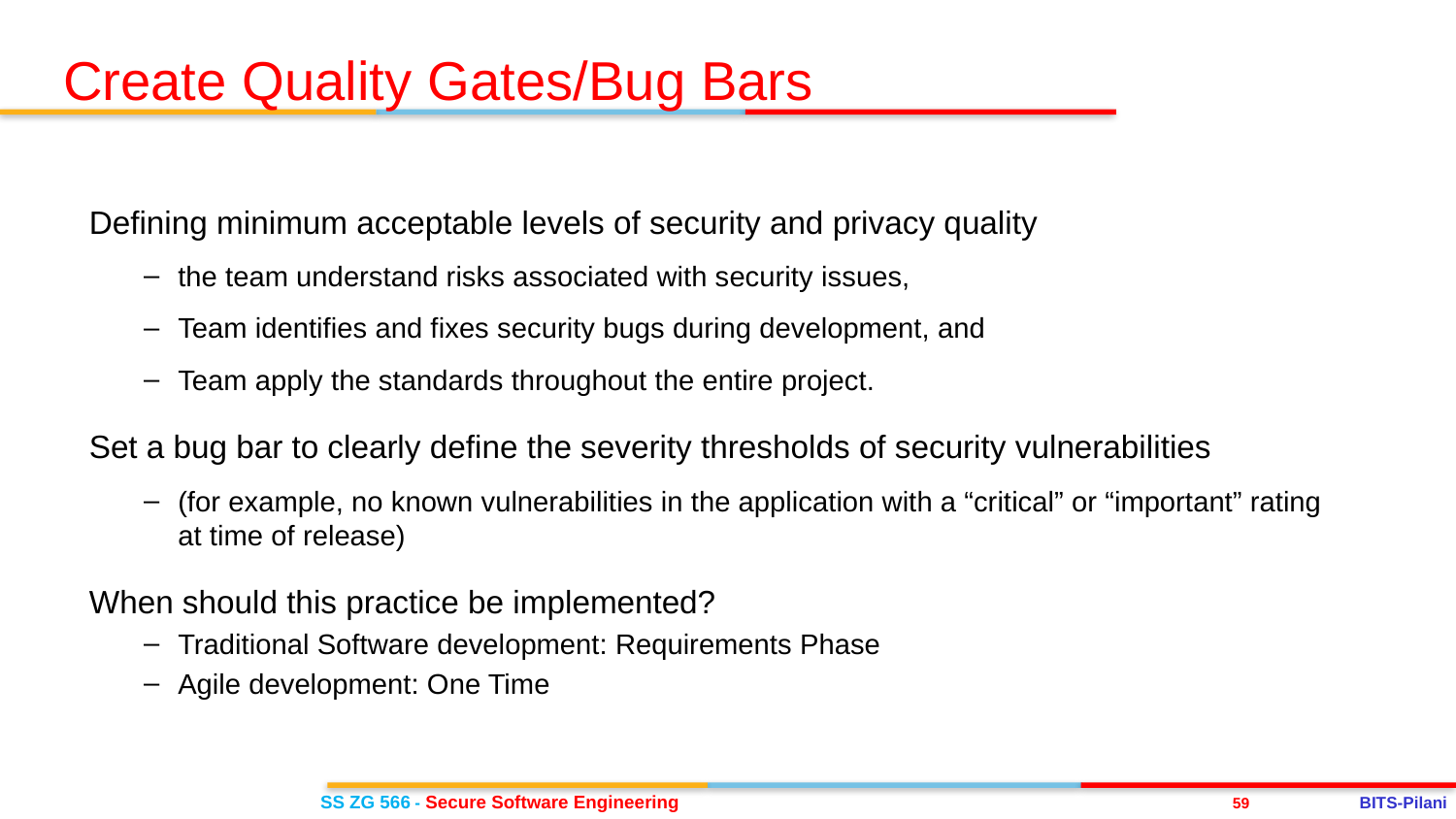

Create Quality Gates/Bug Bars
Defining minimum acceptable levels of security and privacy quality
the team understand risks associated with security issues,
Team identifies and fixes security bugs during development, and
Team apply the standards throughout the entire project.
Set a bug bar to clearly define the severity thresholds of security vulnerabilities
(for example, no known vulnerabilities in the application with a “critical” or “important” rating at time of release)
When should this practice be implemented?
Traditional Software development: Requirements Phase
Agile development: One Time